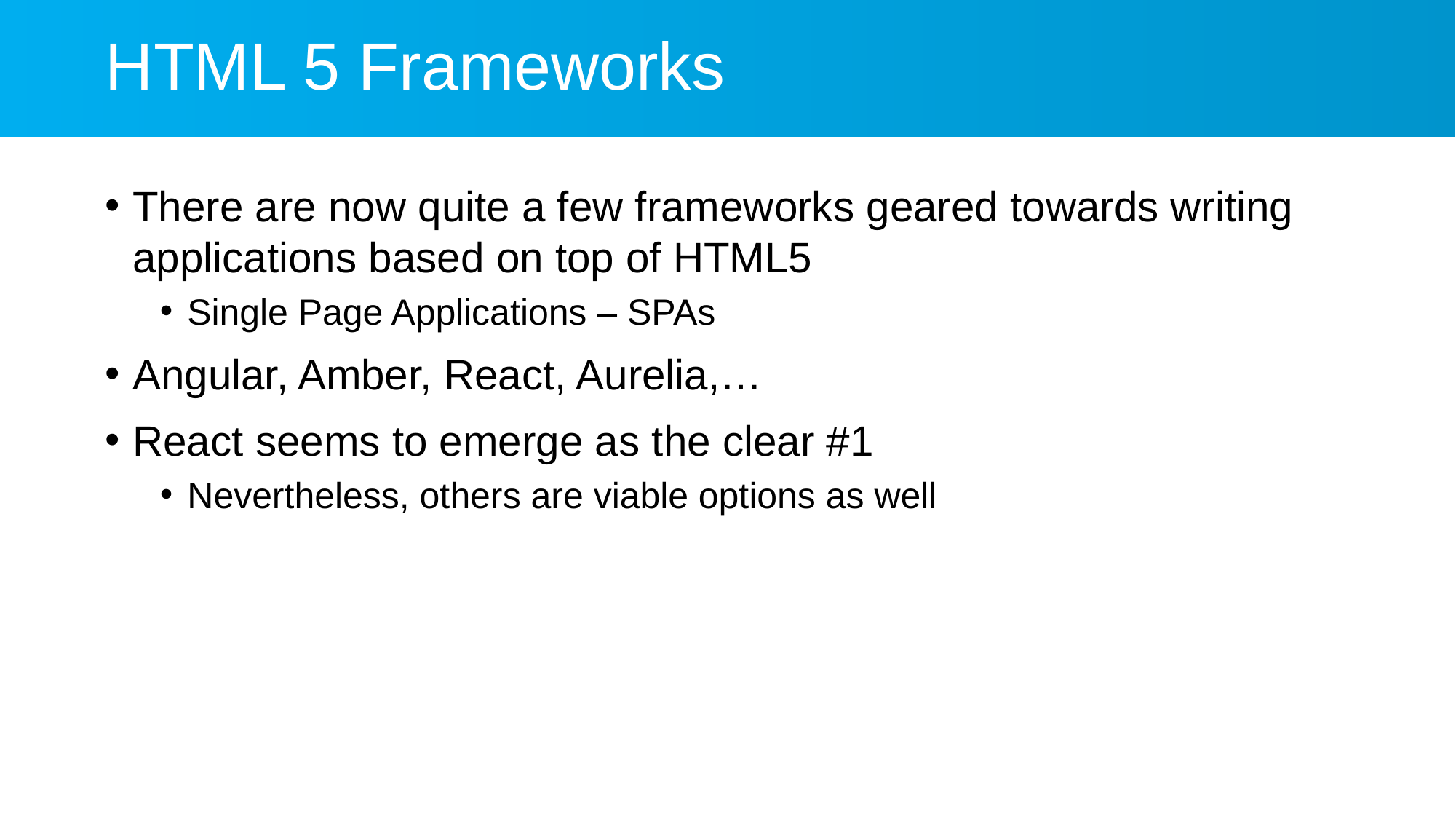

# HTML 5 Frameworks
There are now quite a few frameworks geared towards writing applications based on top of HTML5
Single Page Applications – SPAs
Angular, Amber, React, Aurelia,…
React seems to emerge as the clear #1
Nevertheless, others are viable options as well